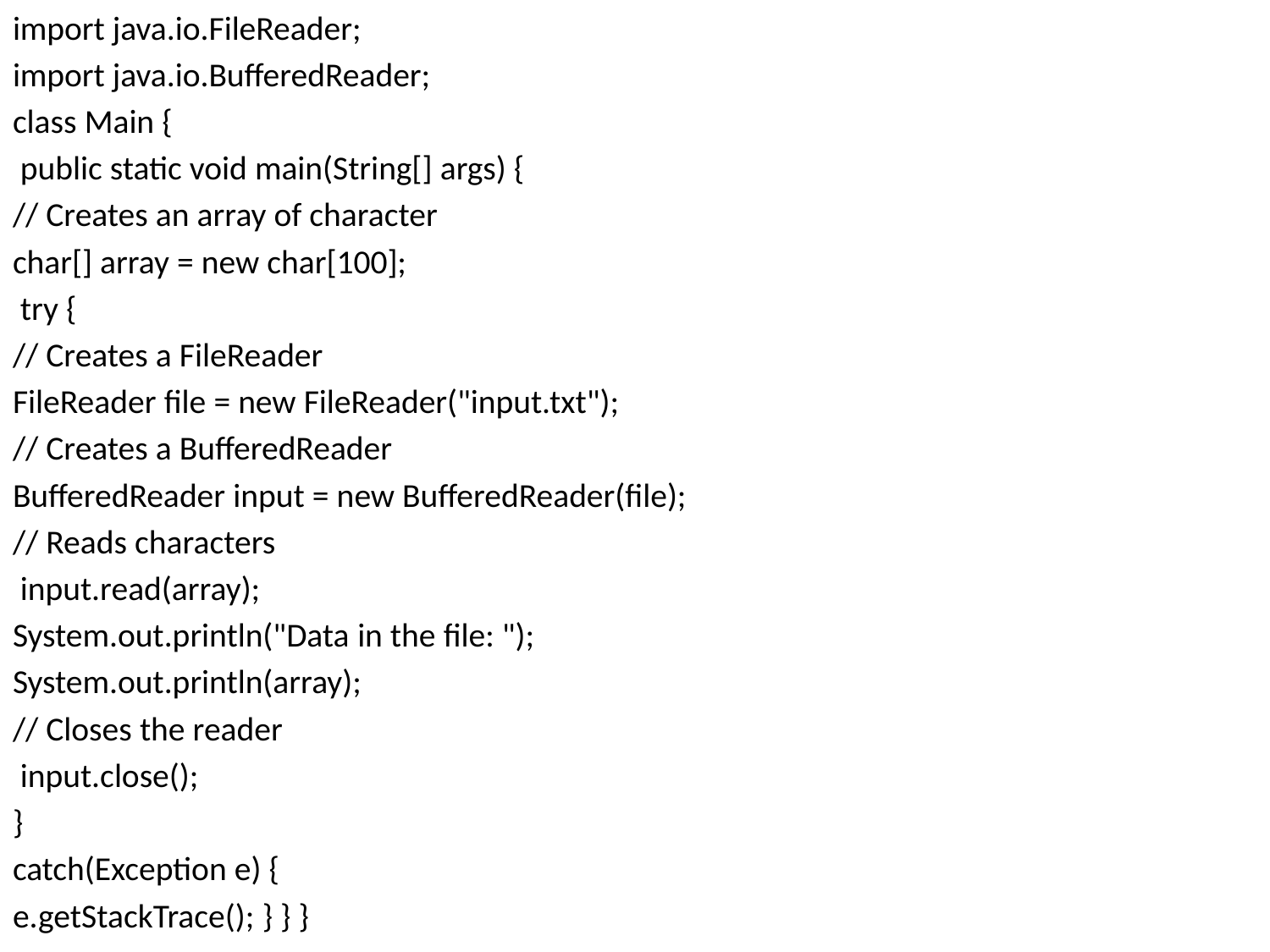

import java.io.FileReader;
import java.io.BufferedReader;
class Main {
 public static void main(String[] args) {
// Creates an array of character
char[] array = new char[100];
 try {
// Creates a FileReader
FileReader file = new FileReader("input.txt");
// Creates a BufferedReader
BufferedReader input = new BufferedReader(file);
// Reads characters
 input.read(array);
System.out.println("Data in the file: ");
System.out.println(array);
// Closes the reader
 input.close();
}
catch(Exception e) {
e.getStackTrace(); } } }